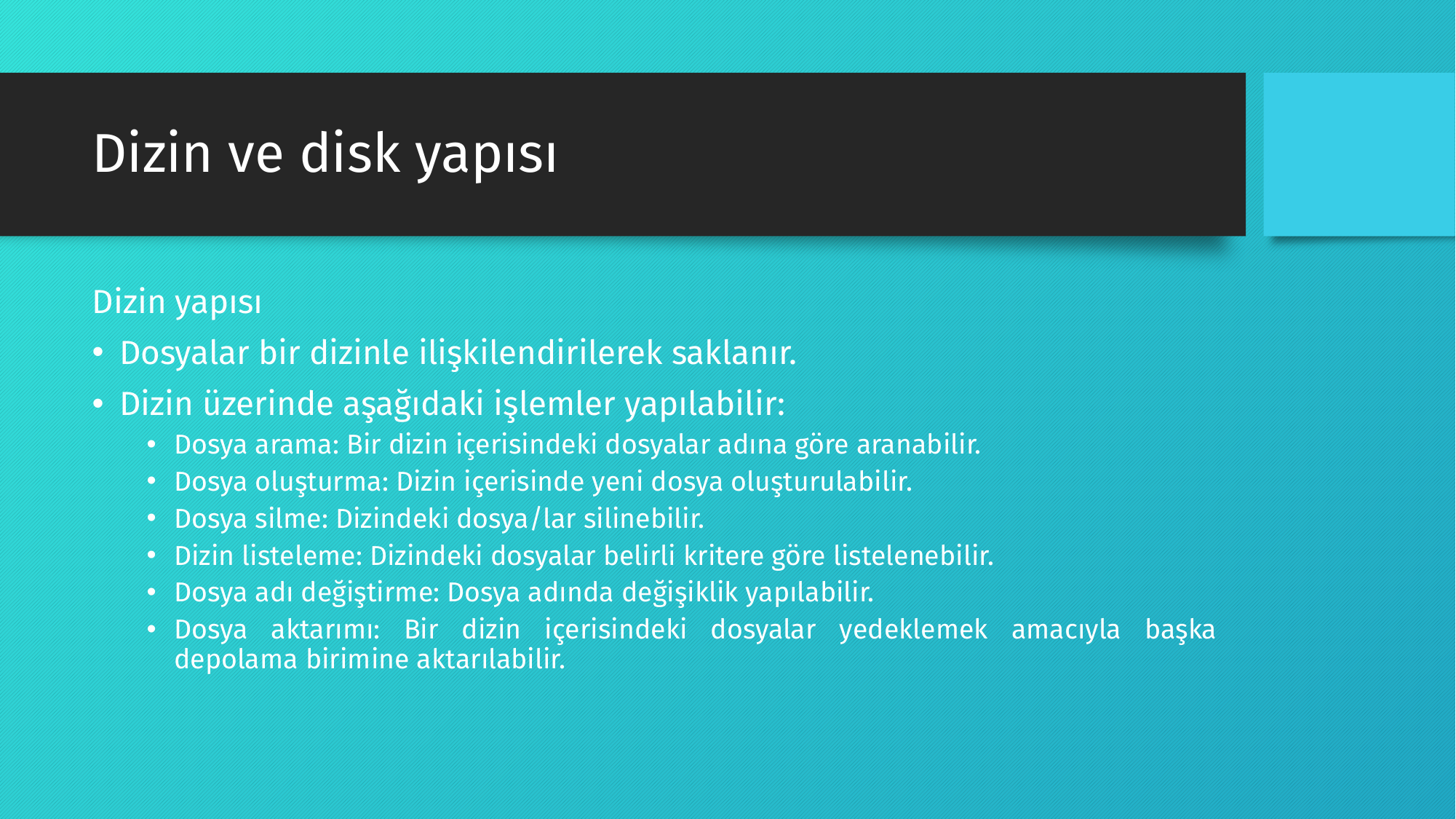

# Dizin ve disk yapısı
Dizin yapısı
Dosyalar bir dizinle ilişkilendirilerek saklanır.
Dizin üzerinde aşağıdaki işlemler yapılabilir:
Dosya arama: Bir dizin içerisindeki dosyalar adına göre aranabilir.
Dosya oluşturma: Dizin içerisinde yeni dosya oluşturulabilir.
Dosya silme: Dizindeki dosya/lar silinebilir.
Dizin listeleme: Dizindeki dosyalar belirli kritere göre listelenebilir.
Dosya adı değiştirme: Dosya adında değişiklik yapılabilir.
Dosya aktarımı: Bir dizin içerisindeki dosyalar yedeklemek amacıyla başka depolama birimine aktarılabilir.